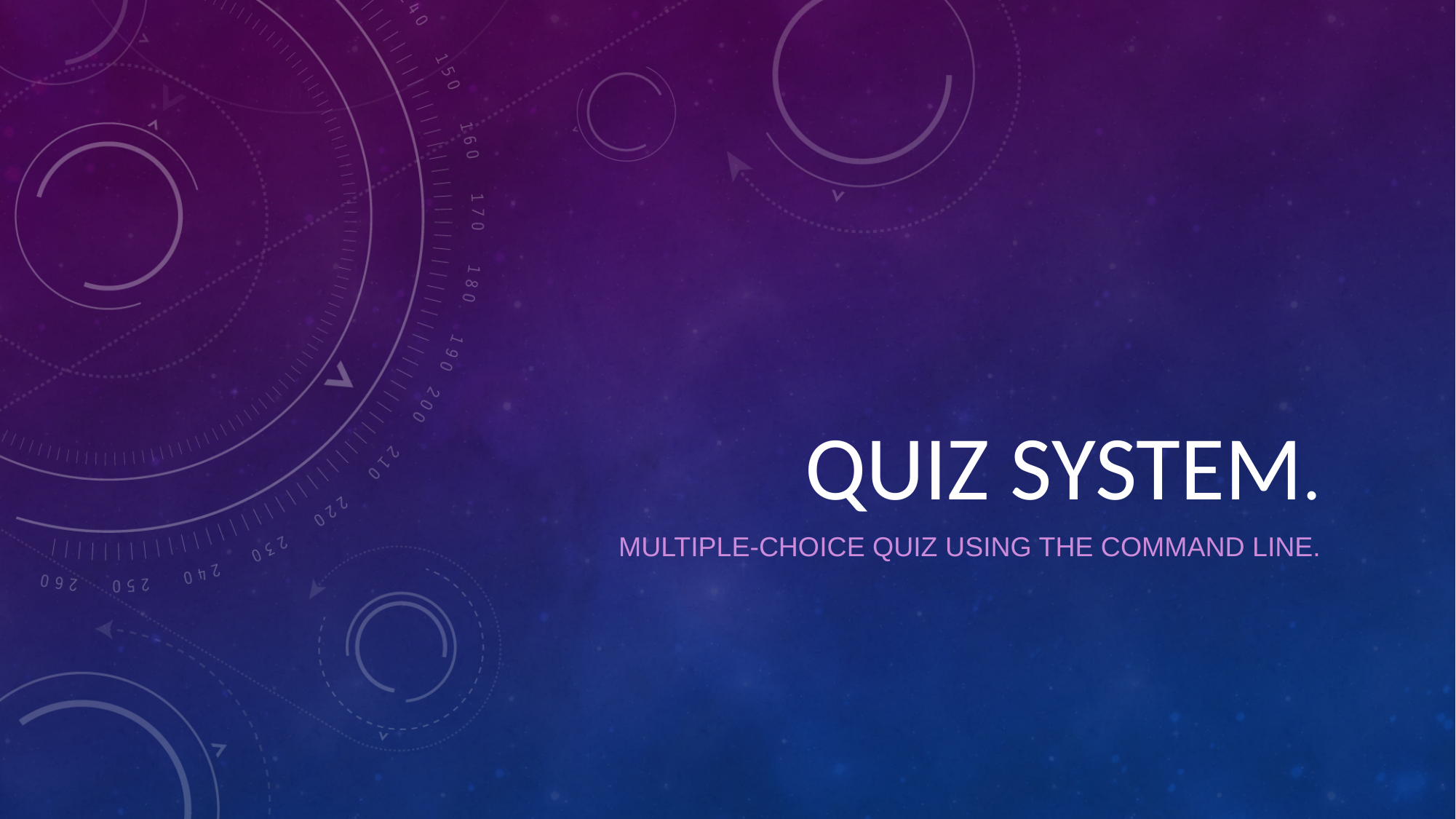

# QUIZ System.
multiple-choice quiz using the command line.